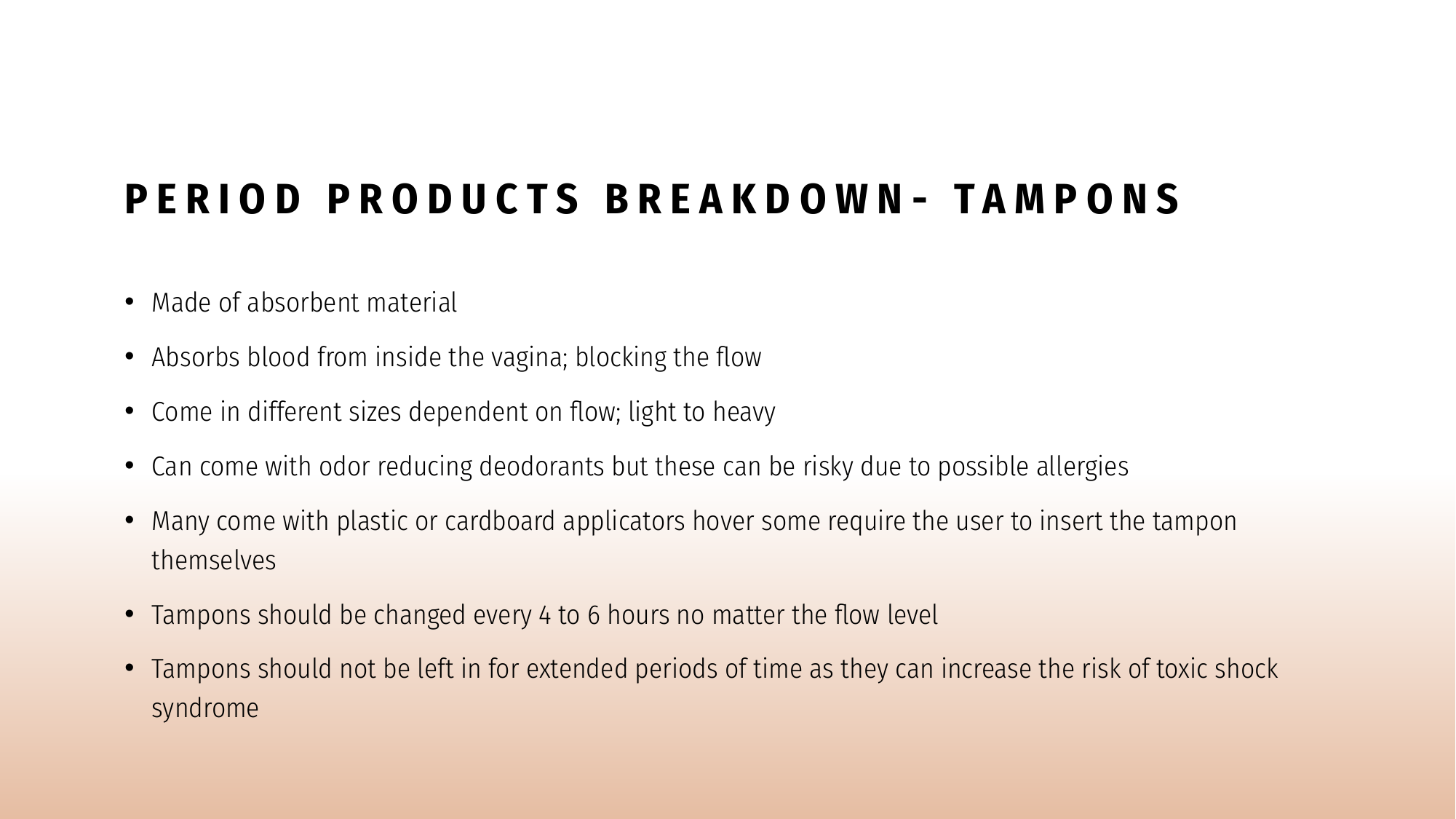

# Period Products Breakdown- Tampons
Made of absorbent material
Absorbs blood from inside the vagina; blocking the flow
Come in different sizes dependent on flow; light to heavy
Can come with odor reducing deodorants but these can be risky due to possible allergies
Many come with plastic or cardboard applicators hover some require the user to insert the tampon themselves
Tampons should be changed every 4 to 6 hours no matter the flow level
Tampons should not be left in for extended periods of time as they can increase the risk of toxic shock syndrome